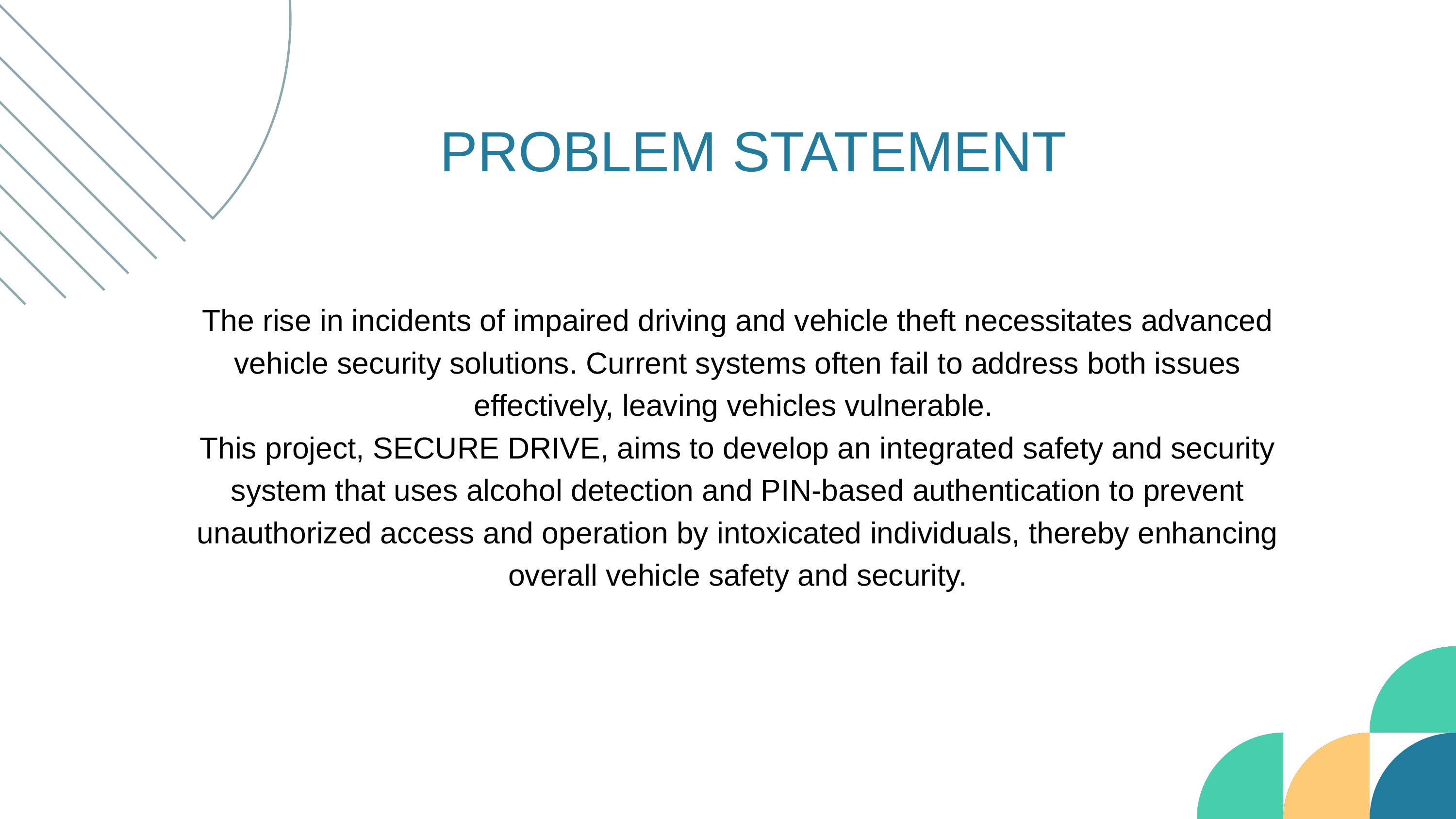

PROBLEM STATEMENT

The rise in incidents of impaired driving and vehicle theft necessitates advanced vehicle security solutions. Current systems often fail to address both issues effectively, leaving vehicles vulnerable.
This project, SECURE DRIVE, aims to develop an integrated safety and security system that uses alcohol detection and PIN-based authentication to prevent unauthorized access and operation by intoxicated individuals, thereby enhancing overall vehicle safety and security.